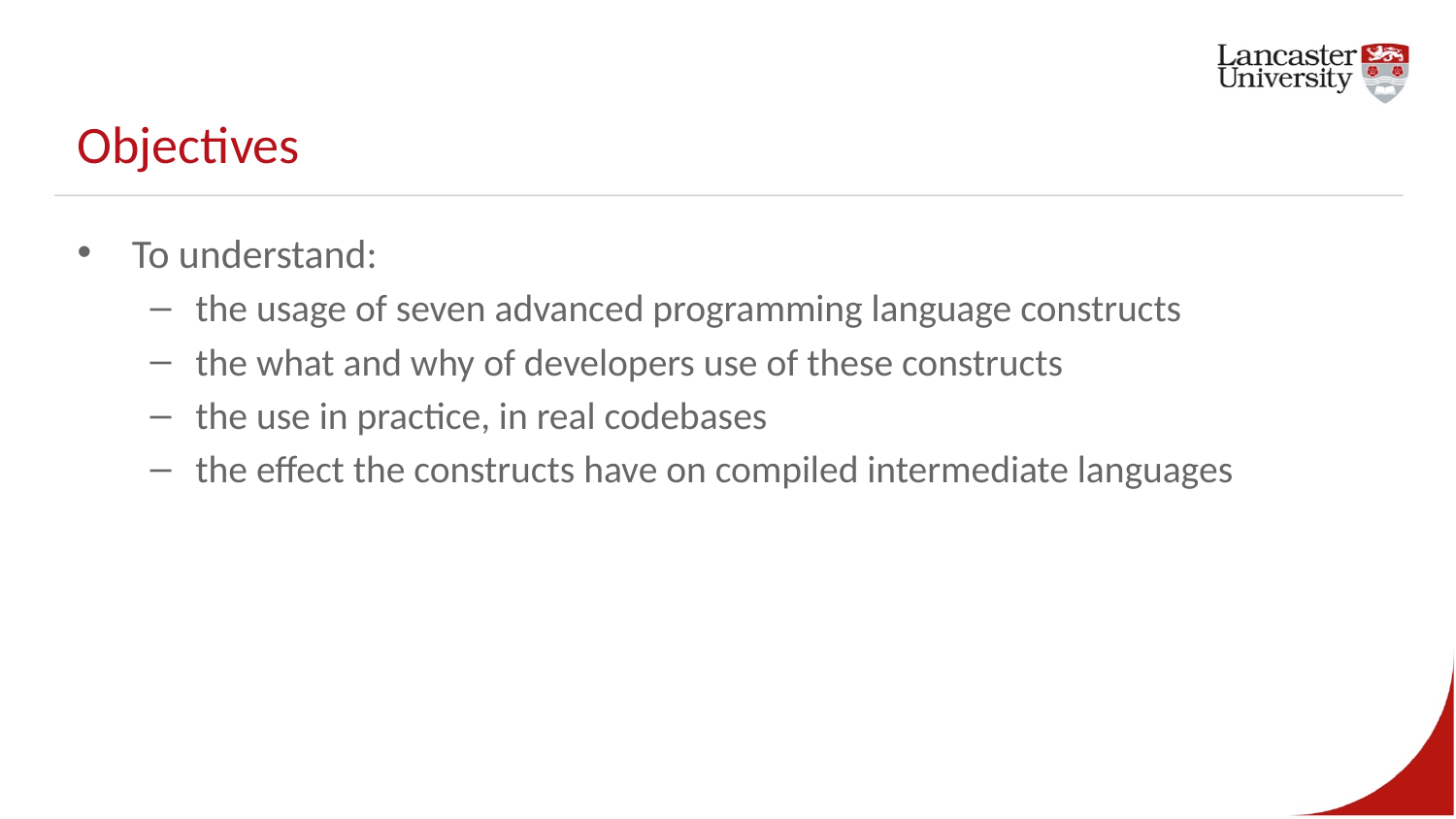

# Objectives
To understand:
the usage of seven advanced programming language constructs
the what and why of developers use of these constructs
the use in practice, in real codebases
the effect the constructs have on compiled intermediate languages